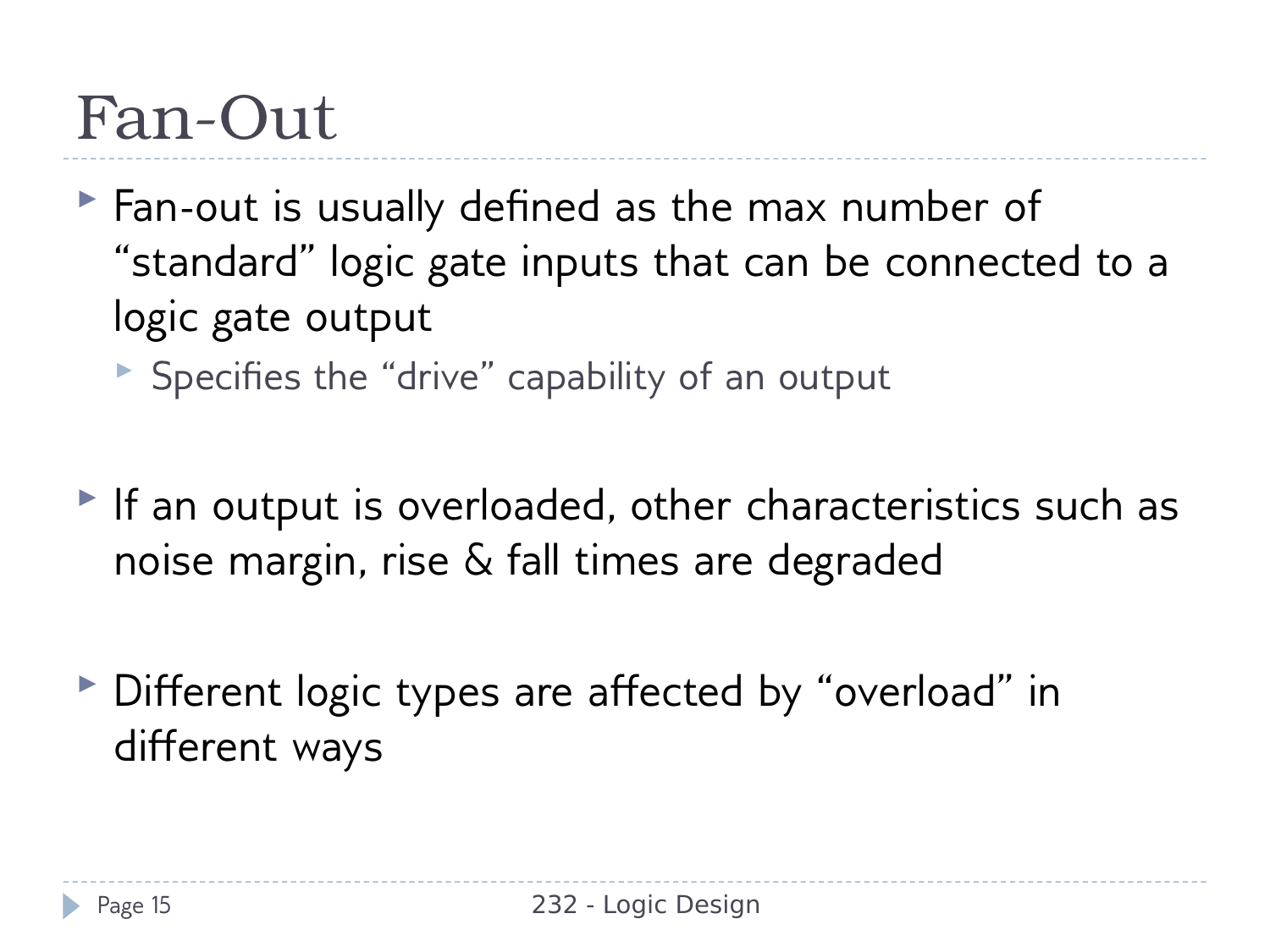

Fan-Out
Fan-out is usually defined as the max number of “standard” logic gate inputs that can be connected to a logic gate output
Specifies the “drive” capability of an output

If an output is overloaded, other characteristics such as noise margin, rise & fall times are degraded

Different logic types are affected by “overload” in different ways
Page 15
232 - Logic Design